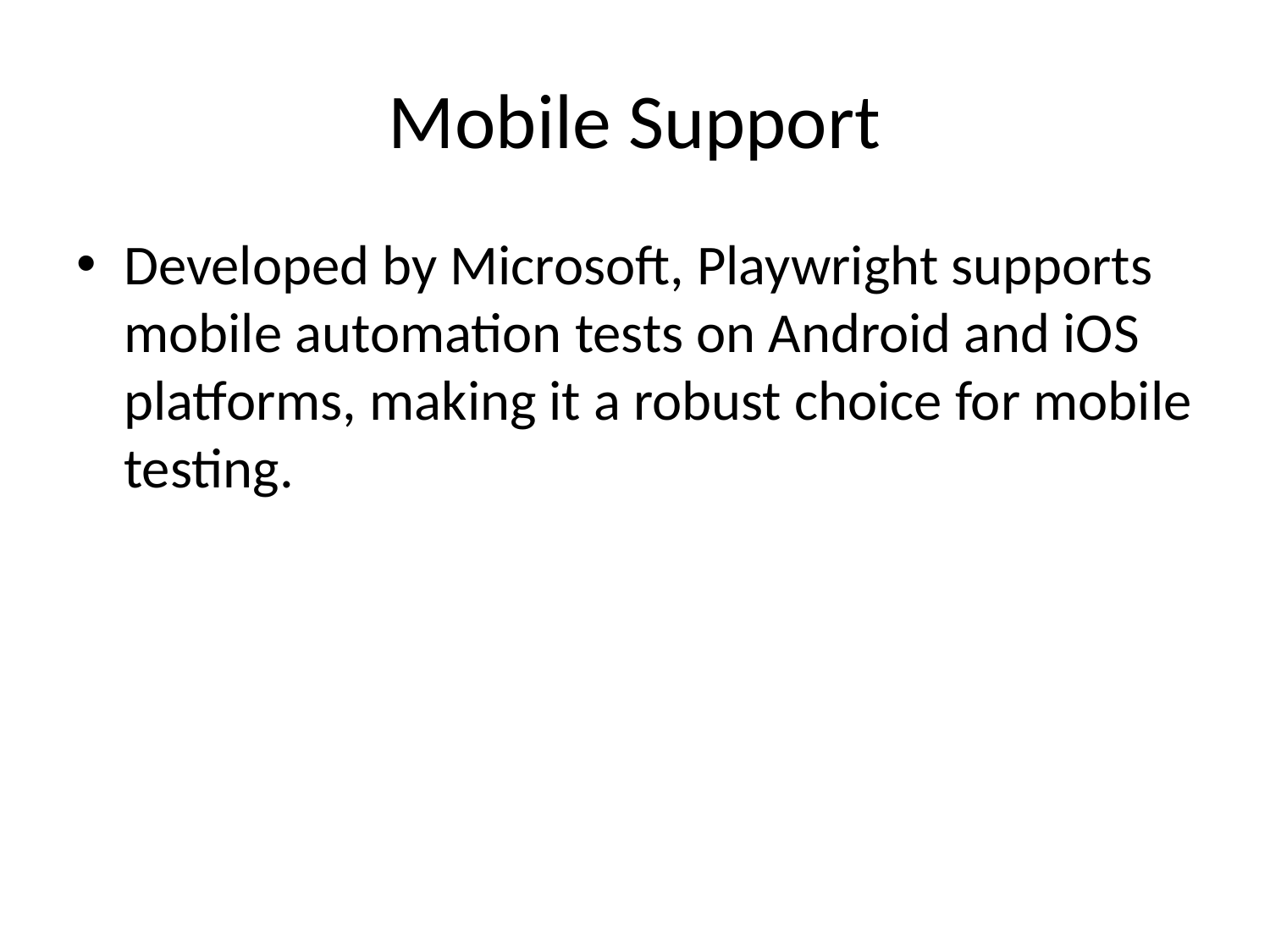

# Mobile Support
Developed by Microsoft, Playwright supports mobile automation tests on Android and iOS platforms, making it a robust choice for mobile testing.